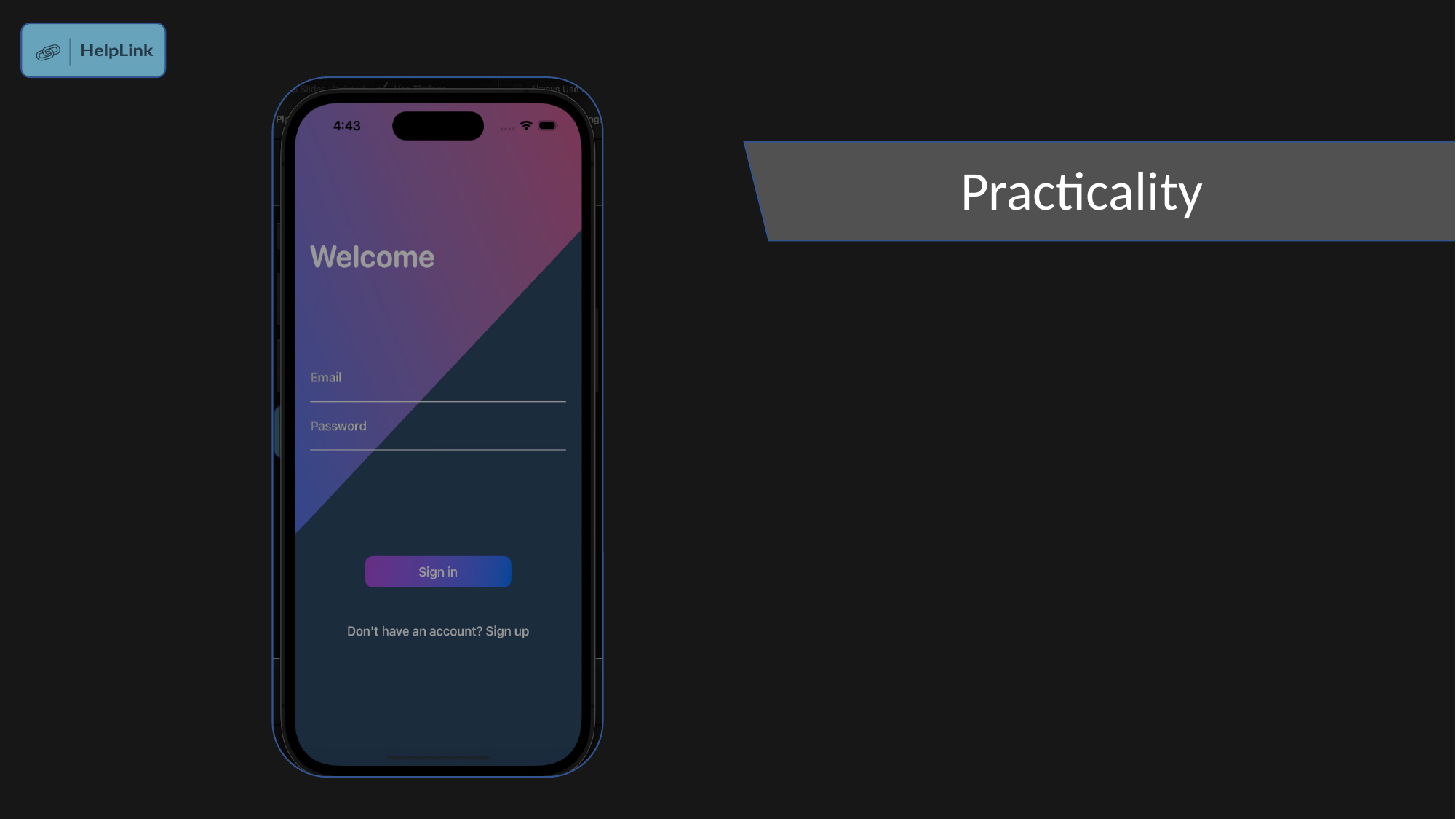

Practicality
Functionality
•	Point one

•	Point two

•	Point three

•	Point one

•	Point two

•	Point three